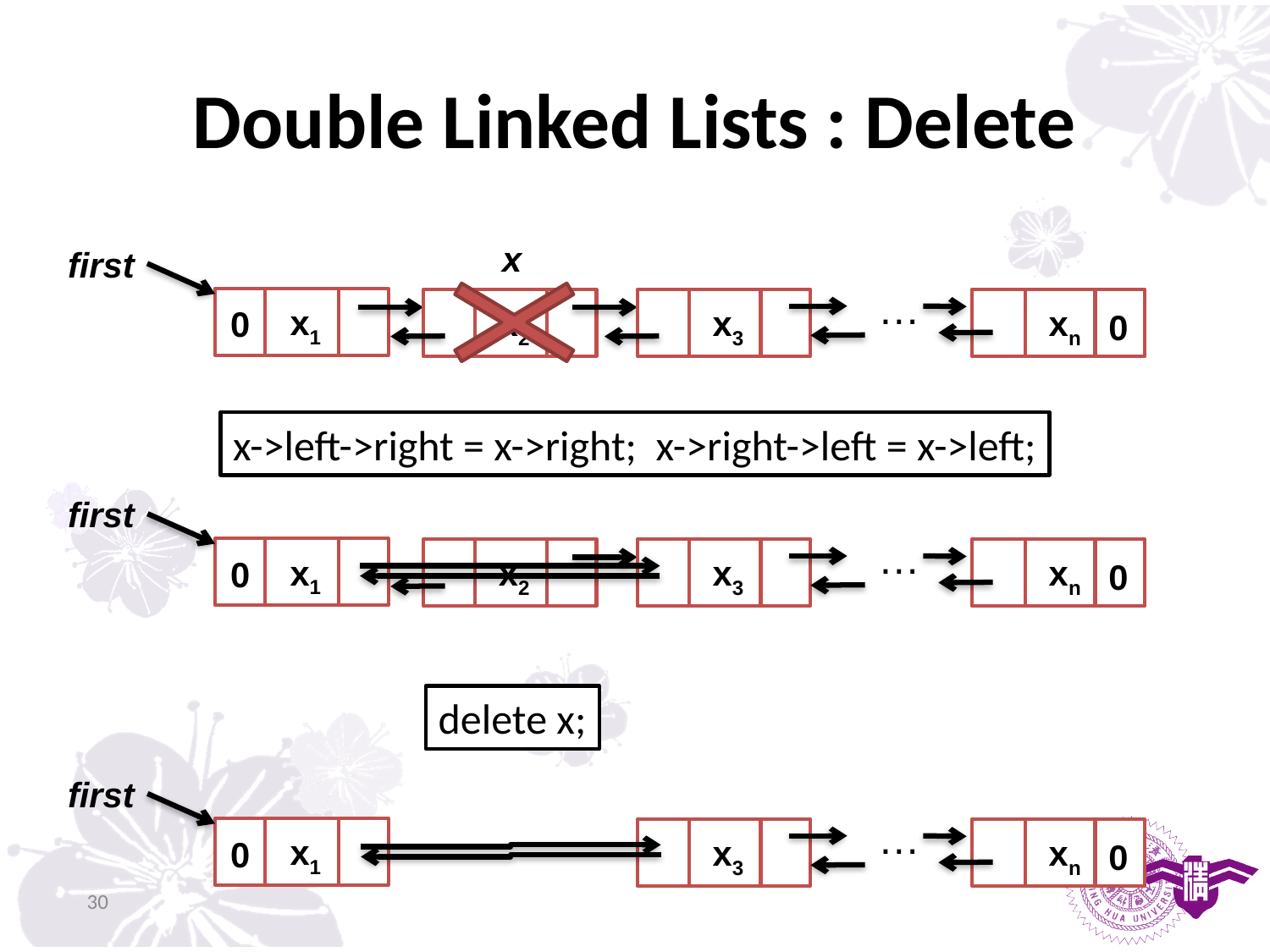

# Double Linked Lists : Delete

x
first
…

x1

x2

x3

xn
0
0

x->left->right = x->right;  x->right->left = x->left;
first
…

x1

x2

x3

xn
0
0

delete x;
first
…

x1

x3

xn
0
0
30